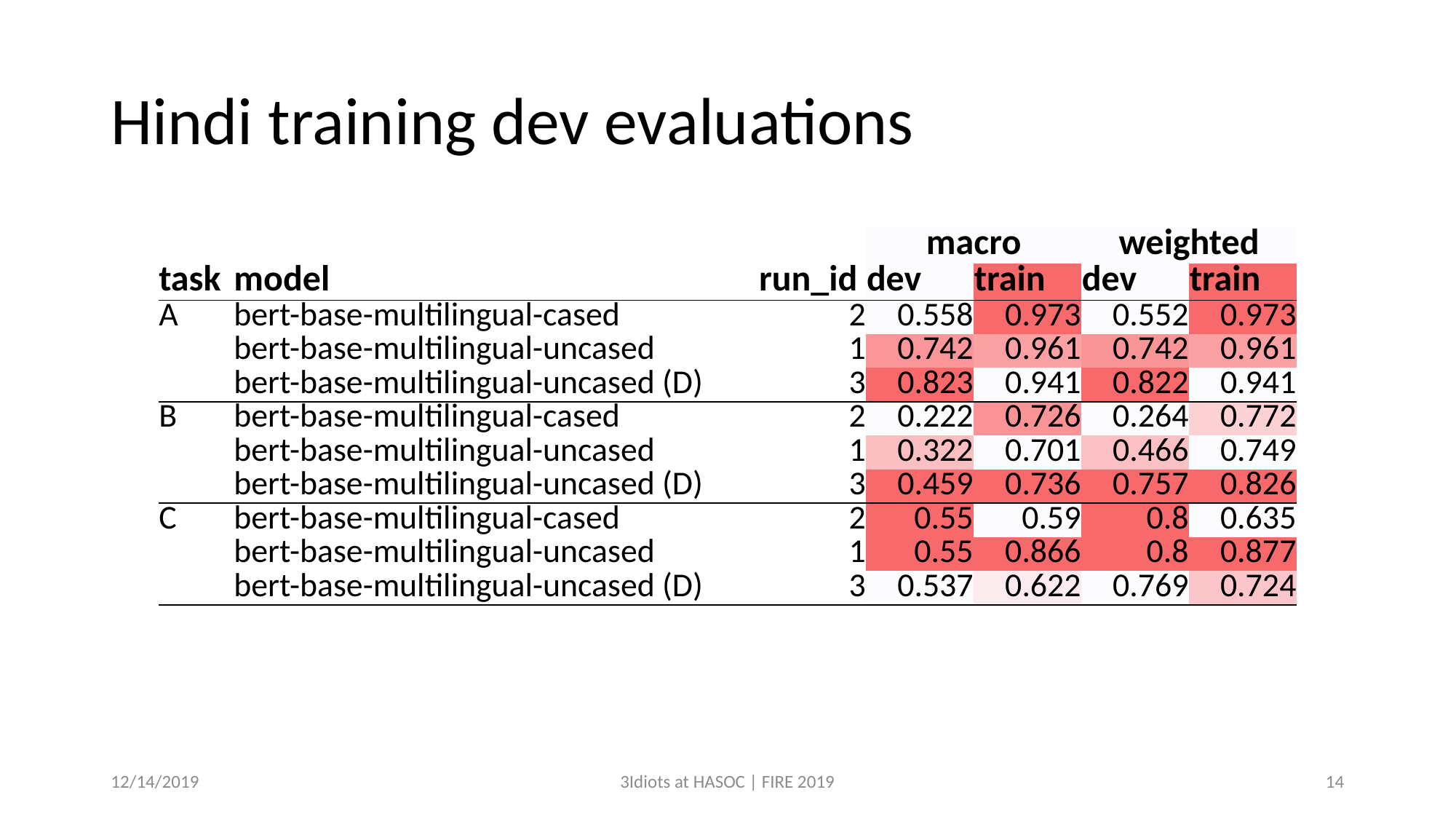

# Hindi training dev evaluations
|  |  |  | macro |  | weighted |  |
| --- | --- | --- | --- | --- | --- | --- |
| task | model | run\_id | dev | train | dev | train |
| A | bert-base-multilingual-cased | 2 | 0.558 | 0.973 | 0.552 | 0.973 |
|  | bert-base-multilingual-uncased | 1 | 0.742 | 0.961 | 0.742 | 0.961 |
|  | bert-base-multilingual-uncased (D) | 3 | 0.823 | 0.941 | 0.822 | 0.941 |
| B | bert-base-multilingual-cased | 2 | 0.222 | 0.726 | 0.264 | 0.772 |
|  | bert-base-multilingual-uncased | 1 | 0.322 | 0.701 | 0.466 | 0.749 |
|  | bert-base-multilingual-uncased (D) | 3 | 0.459 | 0.736 | 0.757 | 0.826 |
| C | bert-base-multilingual-cased | 2 | 0.55 | 0.59 | 0.8 | 0.635 |
|  | bert-base-multilingual-uncased | 1 | 0.55 | 0.866 | 0.8 | 0.877 |
|  | bert-base-multilingual-uncased (D) | 3 | 0.537 | 0.622 | 0.769 | 0.724 |
12/14/2019
3Idiots at HASOC | FIRE 2019
14